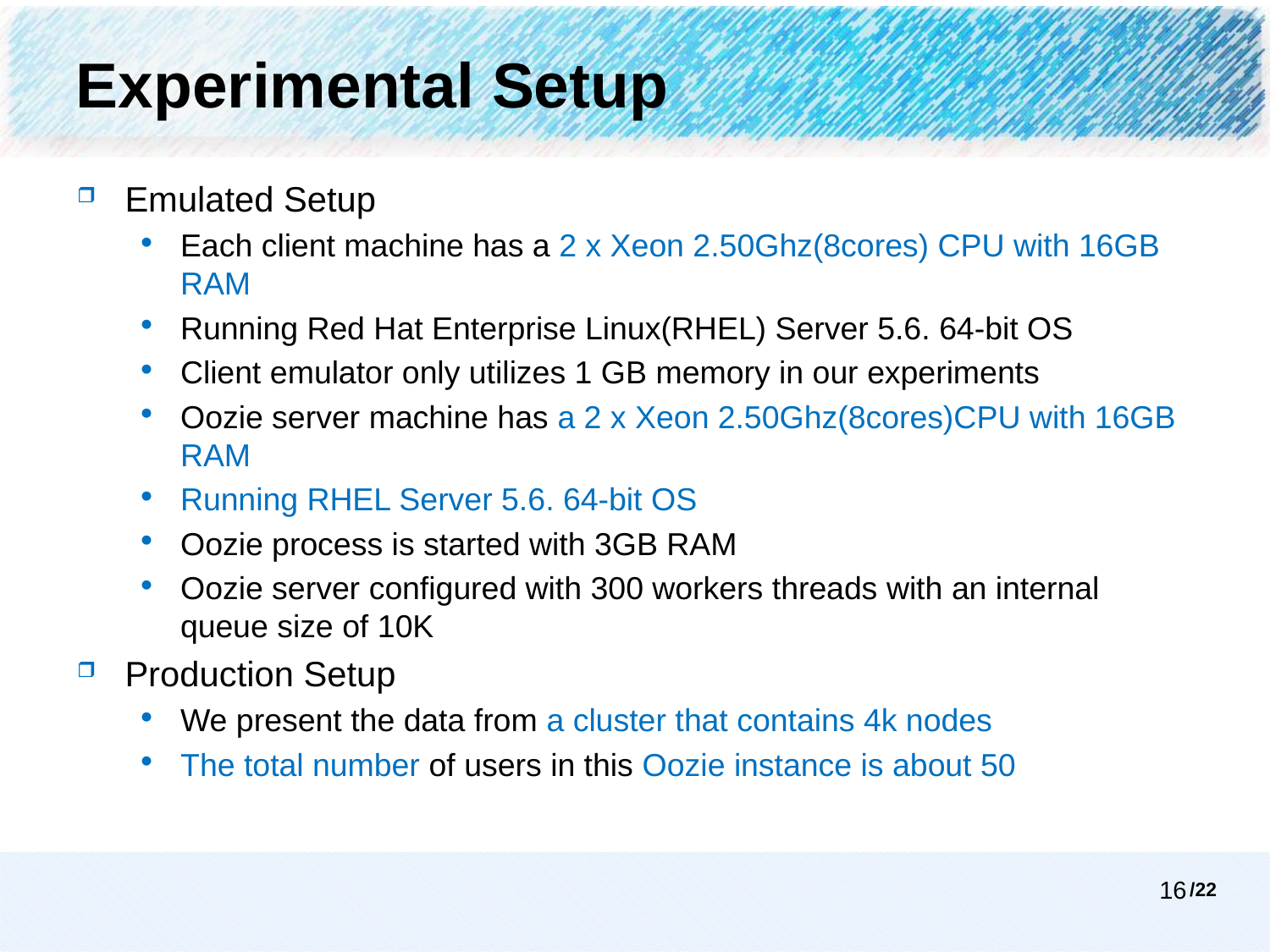

# Experimental Setup
Emulated Setup
Each client machine has a 2 x Xeon 2.50Ghz(8cores) CPU with 16GB RAM
Running Red Hat Enterprise Linux(RHEL) Server 5.6. 64-bit OS
Client emulator only utilizes 1 GB memory in our experiments
Oozie server machine has a 2 x Xeon 2.50Ghz(8cores)CPU with 16GB RAM
Running RHEL Server 5.6. 64-bit OS
Oozie process is started with 3GB RAM
Oozie server configured with 300 workers threads with an internal queue size of 10K
Production Setup
We present the data from a cluster that contains 4k nodes
The total number of users in this Oozie instance is about 50

16